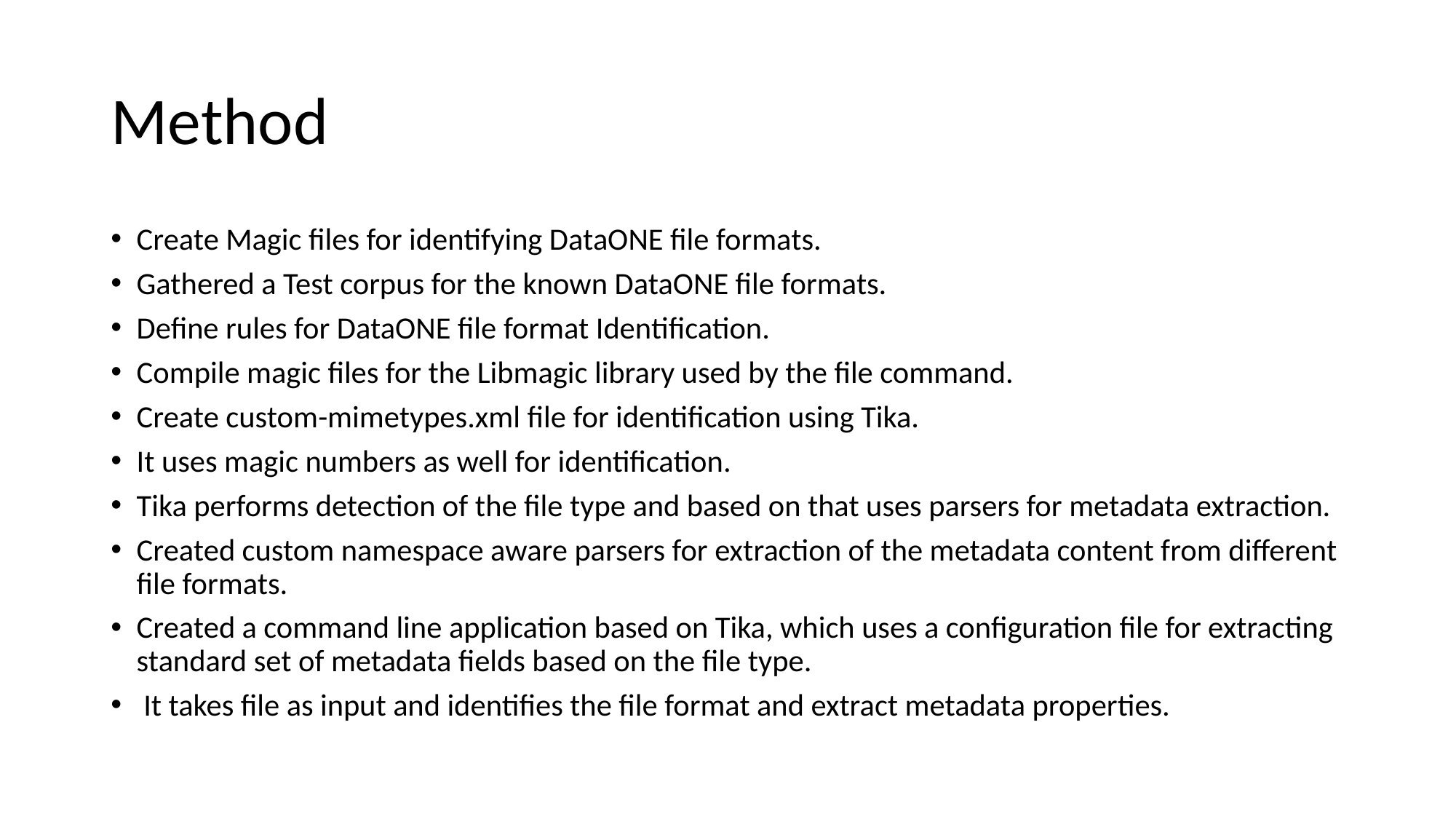

# Method
Create Magic files for identifying DataONE file formats.
Gathered a Test corpus for the known DataONE file formats.
Define rules for DataONE file format Identification.
Compile magic files for the Libmagic library used by the file command.
Create custom-mimetypes.xml file for identification using Tika.
It uses magic numbers as well for identification.
Tika performs detection of the file type and based on that uses parsers for metadata extraction.
Created custom namespace aware parsers for extraction of the metadata content from different file formats.
Created a command line application based on Tika, which uses a configuration file for extracting standard set of metadata fields based on the file type.
 It takes file as input and identifies the file format and extract metadata properties.